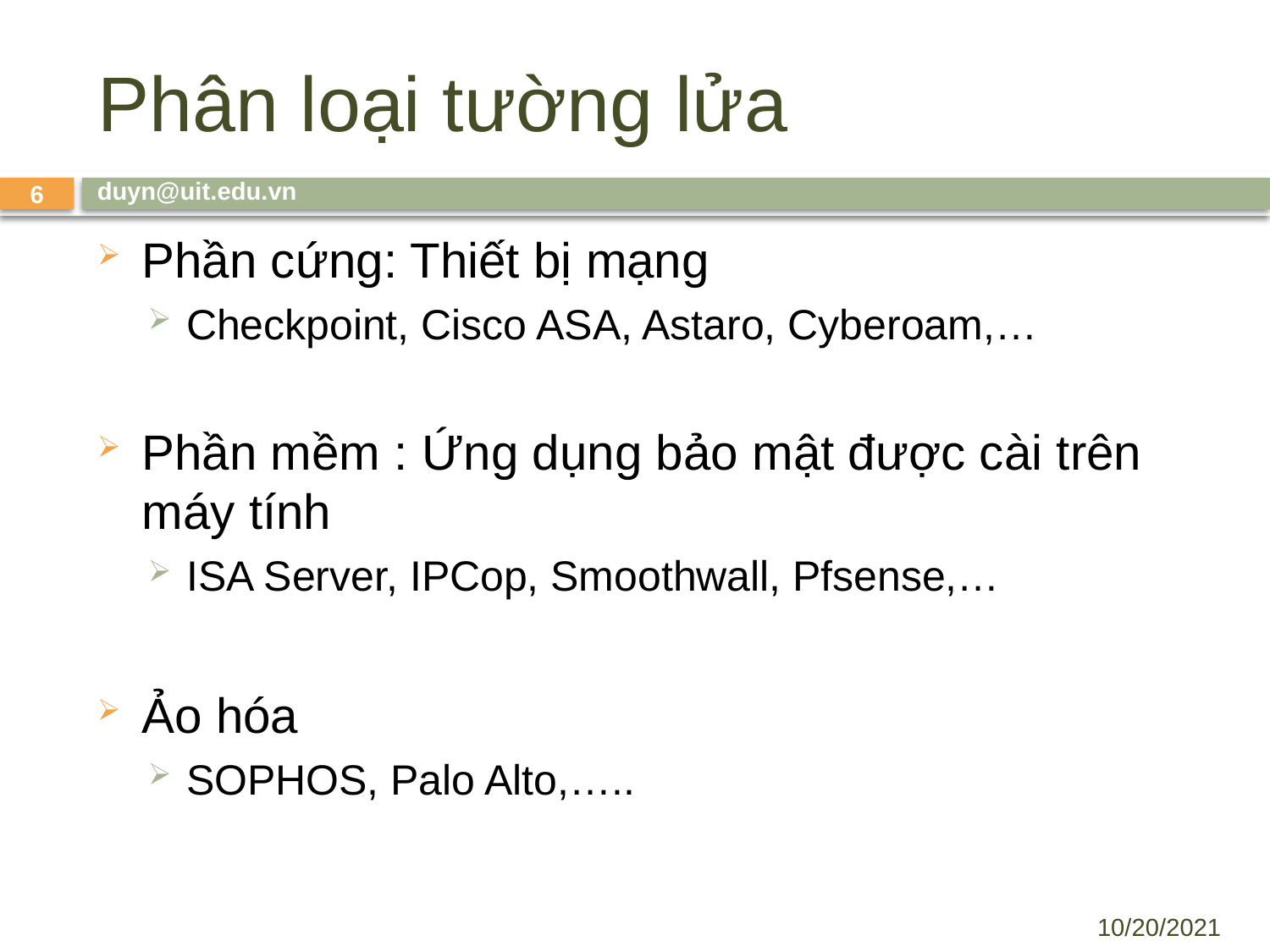

# Phân loại tường lửa
duyn@uit.edu.vn
6
Phần cứng: Thiết bị mạng
Checkpoint, Cisco ASA, Astaro, Cyberoam,…

Phần mềm : Ứng dụng bảo mật được cài trên máy tính
ISA Server, IPCop, Smoothwall, Pfsense,…

Ảo hóa
SOPHOS, Palo Alto,…..

10/20/2021